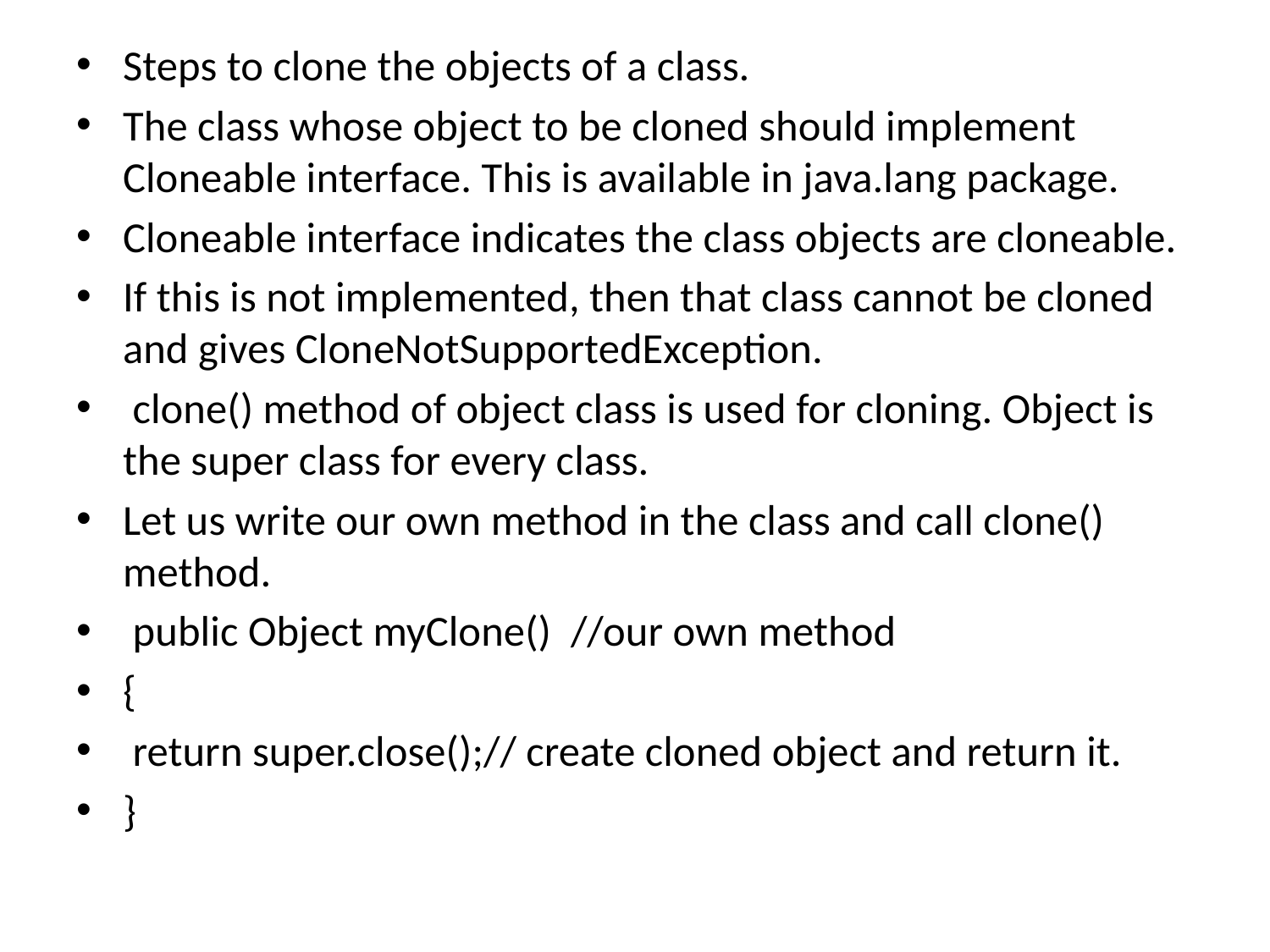

Steps to clone the objects of a class.
The class whose object to be cloned should implement Cloneable interface. This is available in java.lang package.
Cloneable interface indicates the class objects are cloneable.
If this is not implemented, then that class cannot be cloned and gives CloneNotSupportedException.
 clone() method of object class is used for cloning. Object is the super class for every class.
Let us write our own method in the class and call clone() method.
 public Object myClone()  //our own method
{
 return super.close();// create cloned object and return it.
}
#